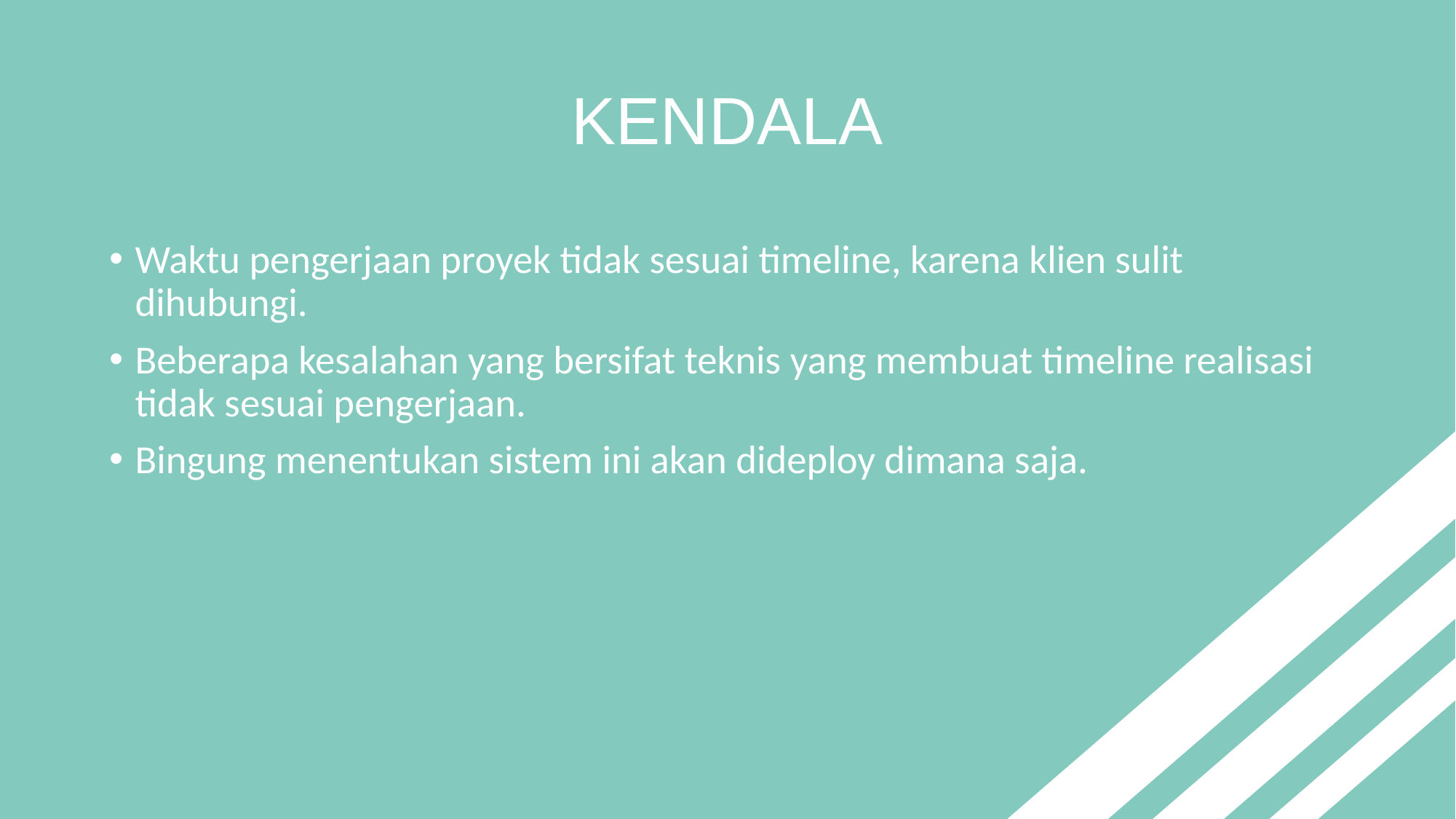

# KENDALA
Waktu pengerjaan proyek tidak sesuai timeline, karena klien sulit dihubungi.
Beberapa kesalahan yang bersifat teknis yang membuat timeline realisasi tidak sesuai pengerjaan.
Bingung menentukan sistem ini akan dideploy dimana saja.